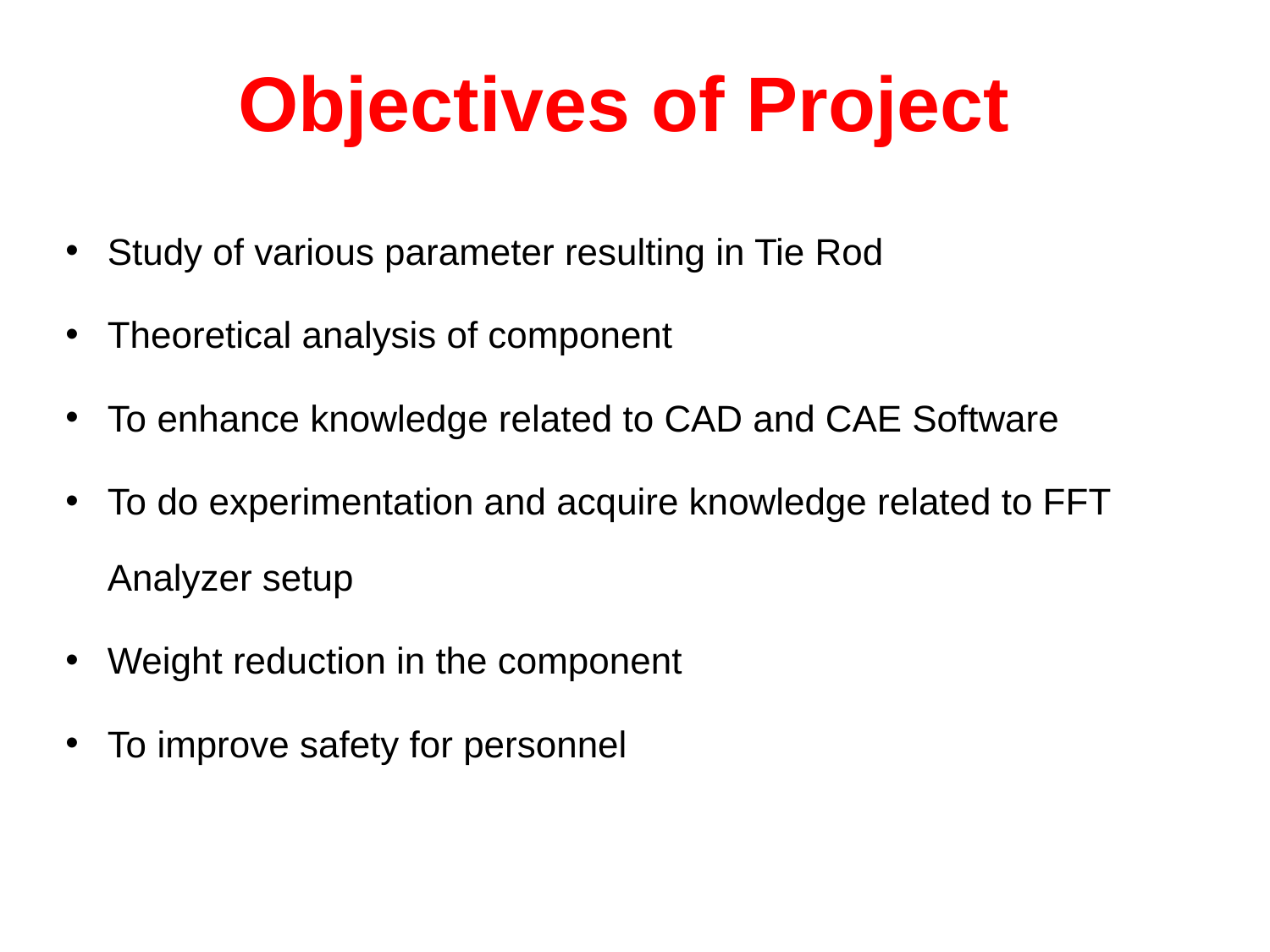

# Objectives of Project
Study of various parameter resulting in Tie Rod
Theoretical analysis of component
To enhance knowledge related to CAD and CAE Software
To do experimentation and acquire knowledge related to FFT Analyzer setup
Weight reduction in the component
To improve safety for personnel